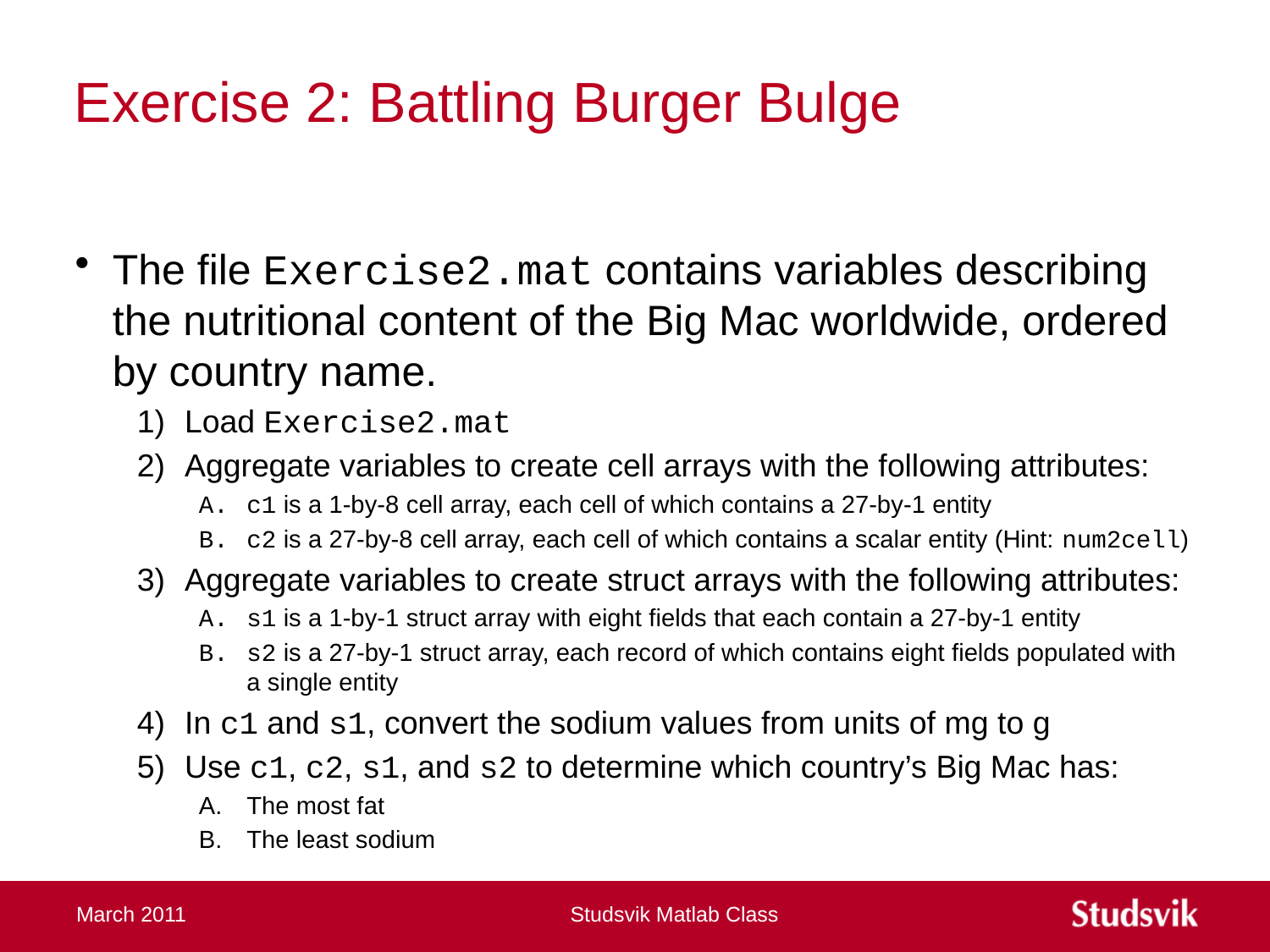

# Exercise 2: Battling Burger Bulge
The file Exercise2.mat contains variables describing the nutritional content of the Big Mac worldwide, ordered by country name.
Load Exercise2.mat
Aggregate variables to create cell arrays with the following attributes:
c1 is a 1-by-8 cell array, each cell of which contains a 27-by-1 entity
c2 is a 27-by-8 cell array, each cell of which contains a scalar entity (Hint: num2cell)
Aggregate variables to create struct arrays with the following attributes:
s1 is a 1-by-1 struct array with eight fields that each contain a 27-by-1 entity
s2 is a 27-by-1 struct array, each record of which contains eight fields populated with a single entity
In c1 and s1, convert the sodium values from units of mg to g
Use c1, c2, s1, and s2 to determine which country’s Big Mac has:
The most fat
The least sodium
March 2011
Studsvik Matlab Class